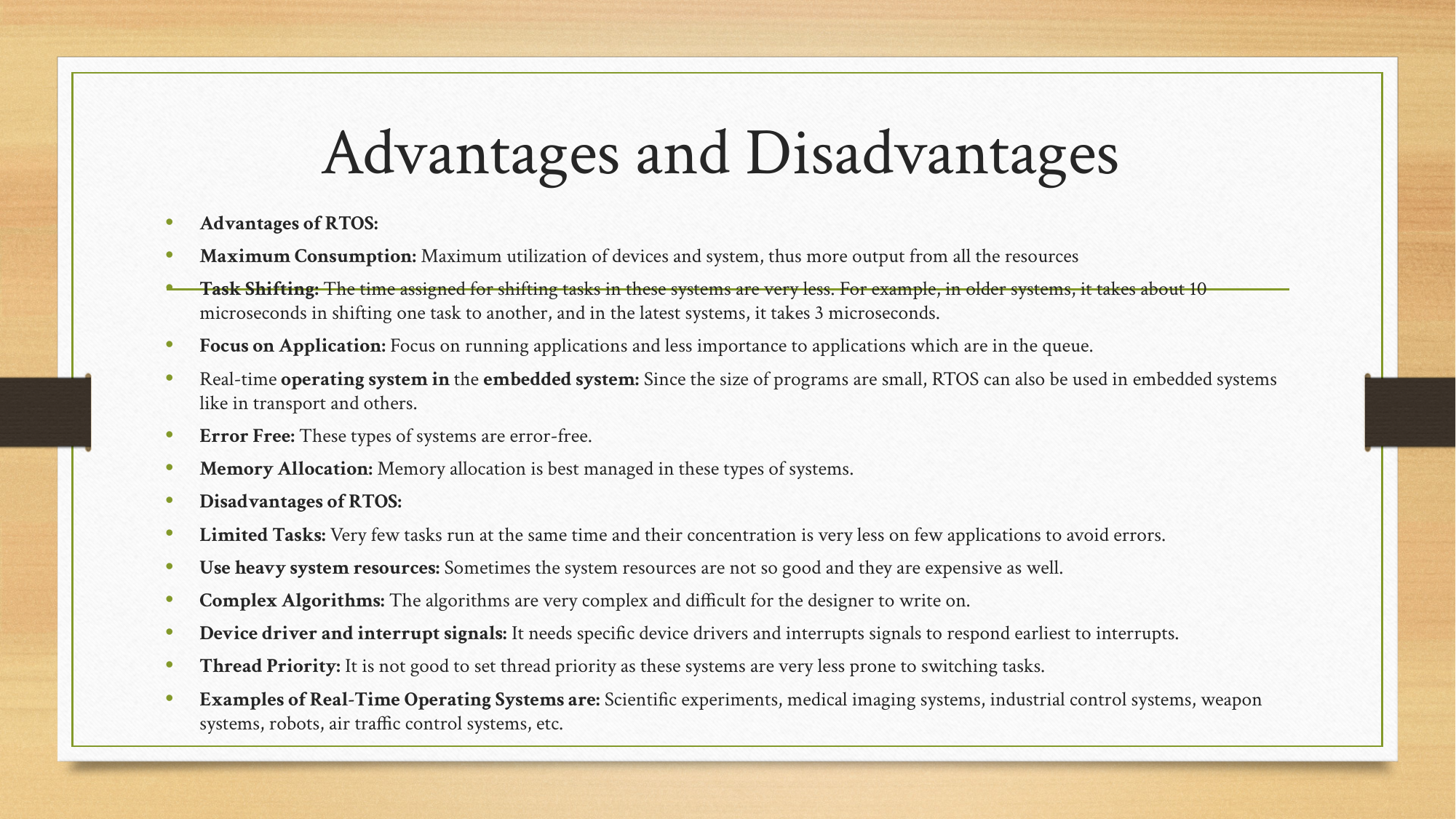

# Advantages and Disadvantages
Advantages of RTOS:
Maximum Consumption: Maximum utilization of devices and system, thus more output from all the resources
Task Shifting: The time assigned for shifting tasks in these systems are very less. For example, in older systems, it takes about 10 microseconds in shifting one task to another, and in the latest systems, it takes 3 microseconds.
Focus on Application: Focus on running applications and less importance to applications which are in the queue.
Real-time operating system in the embedded system: Since the size of programs are small, RTOS can also be used in embedded systems like in transport and others.
Error Free: These types of systems are error-free.
Memory Allocation: Memory allocation is best managed in these types of systems.
Disadvantages of RTOS:
Limited Tasks: Very few tasks run at the same time and their concentration is very less on few applications to avoid errors.
Use heavy system resources: Sometimes the system resources are not so good and they are expensive as well.
Complex Algorithms: The algorithms are very complex and difficult for the designer to write on.
Device driver and interrupt signals: It needs specific device drivers and interrupts signals to respond earliest to interrupts.
Thread Priority: It is not good to set thread priority as these systems are very less prone to switching tasks.
Examples of Real-Time Operating Systems are: Scientific experiments, medical imaging systems, industrial control systems, weapon systems, robots, air traffic control systems, etc.